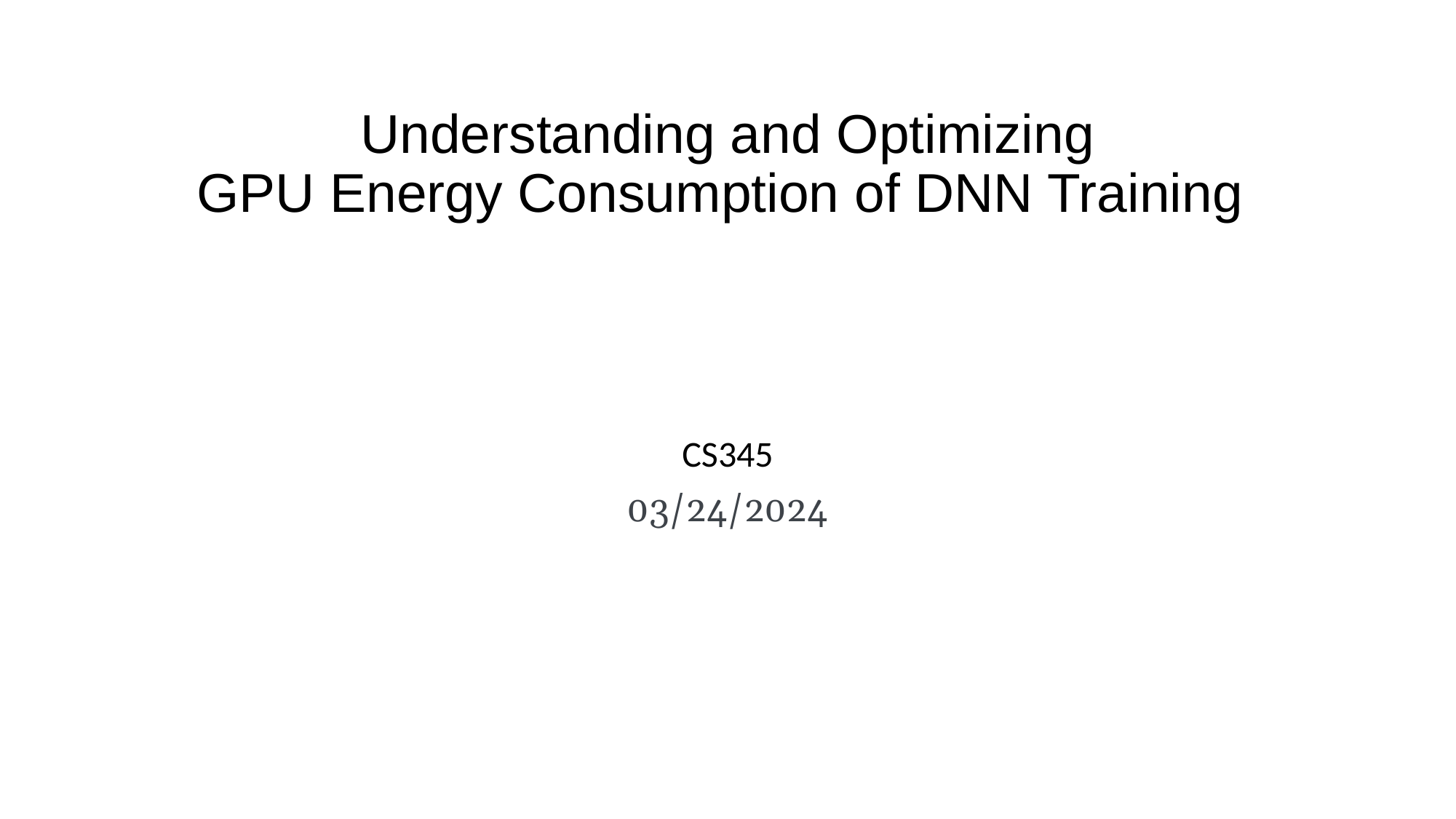

# Understanding and Optimizing GPU Energy Consumption of DNN Training
CS345
03/24/2024